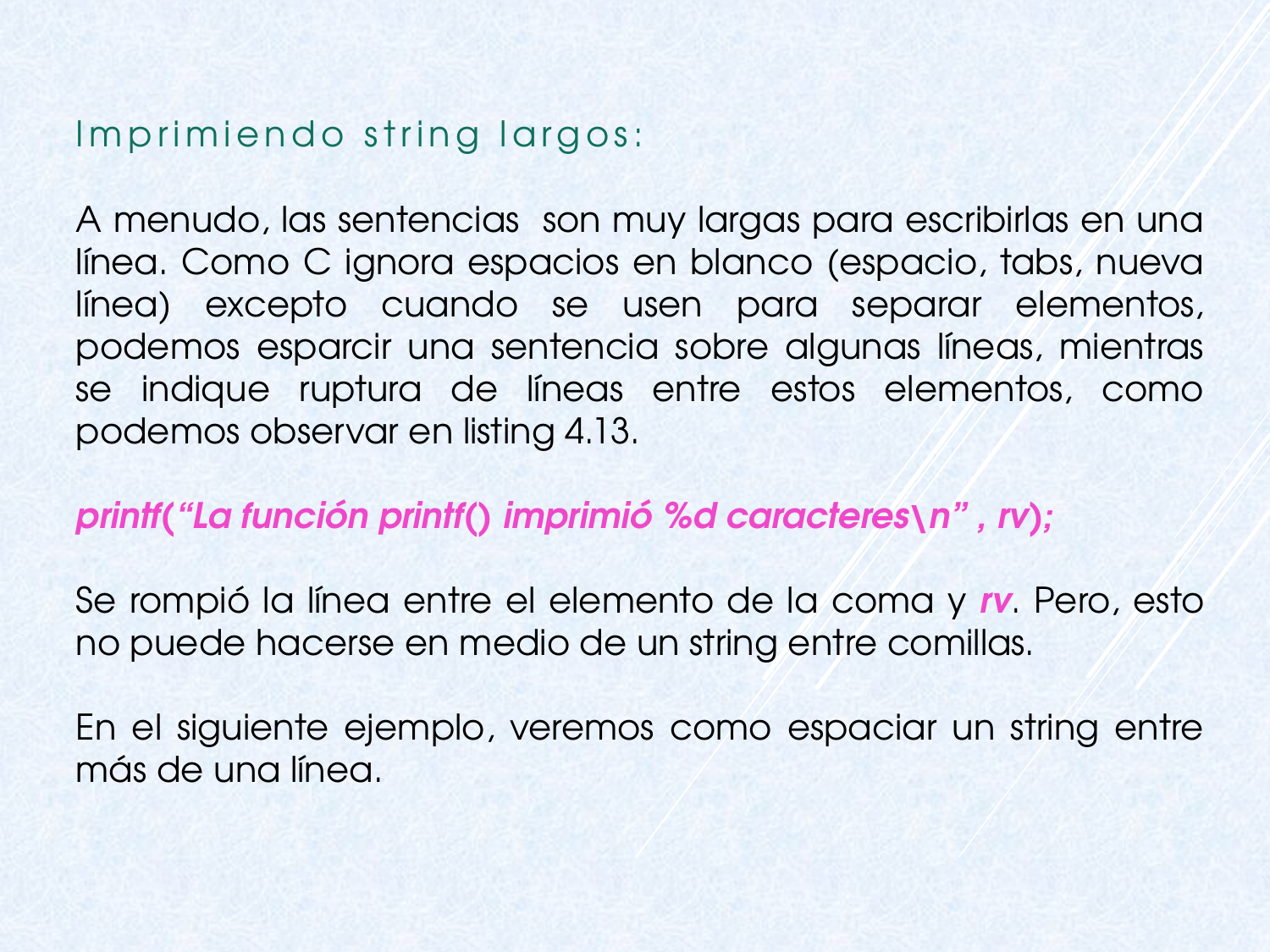

Imprimiendo string largos:

A menudo, las sentencias  son muy largas para escribirlas en una línea. Como C ignora espacios en blanco (espacio, tabs, nueva línea) excepto cuando se usen para separar elementos, podemos esparcir una sentencia sobre algunas líneas, mientras se indique ruptura de líneas entre estos elementos, como podemos observar en listing 4.13.

printf(“La función printf() imprimió %d caracteres\n” , rv);

Se rompió la línea entre el elemento de la coma y rv. Pero, esto no puede hacerse en medio de un string entre comillas.

En el siguiente ejemplo, veremos como espaciar un string entre más de una línea.